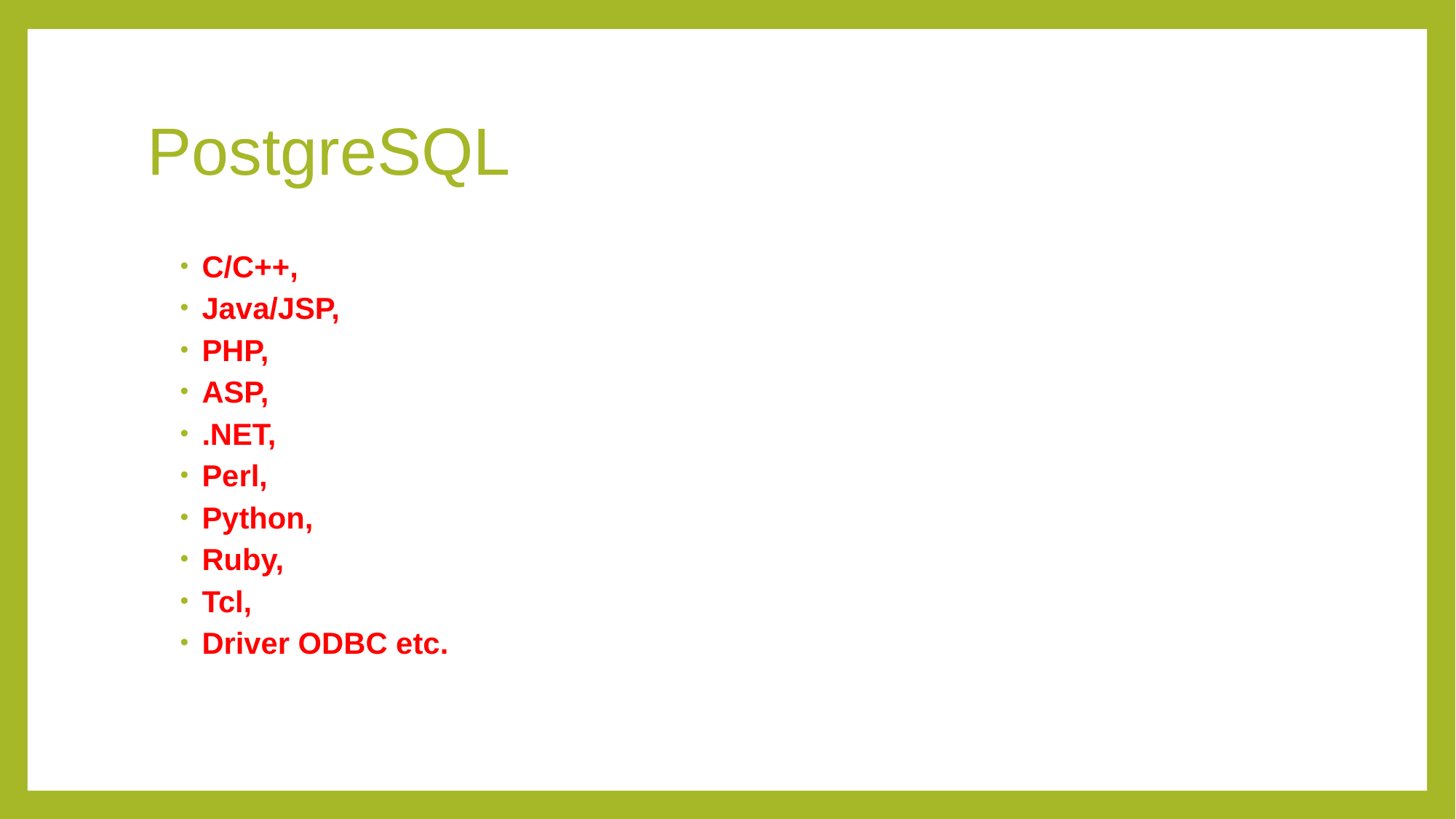

# PostgreSQL
C/C++,
Java/JSP,
PHP,
ASP,
.NET,
Perl,
Python,
Ruby,
Tcl,
Driver ODBC etc.